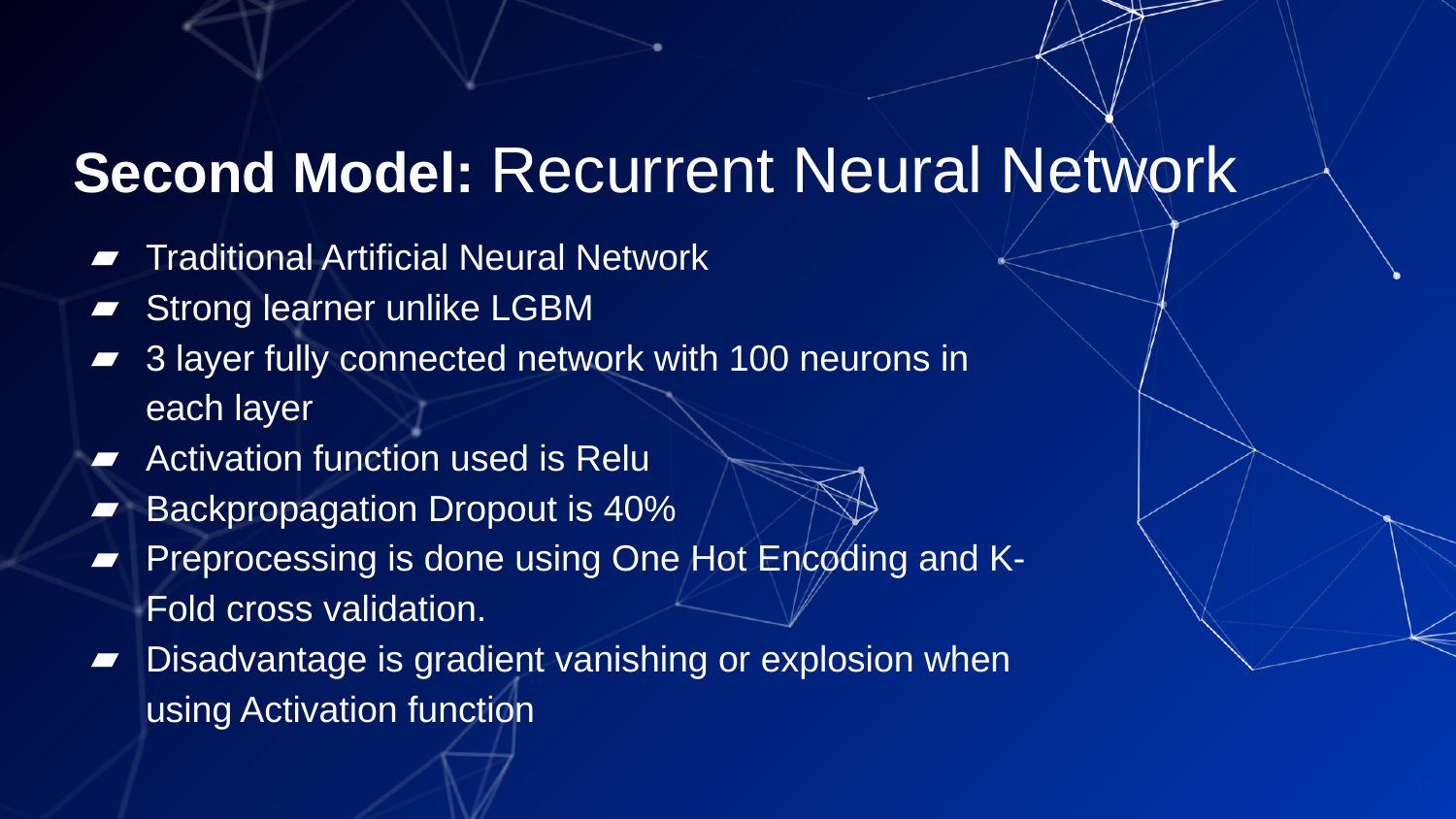

# Second Model: Recurrent Neural Network
Traditional Artificial Neural Network
Strong learner unlike LGBM
3 layer fully connected network with 100 neurons in each layer
Activation function used is Relu
Backpropagation Dropout is 40%
Preprocessing is done using One Hot Encoding and K-Fold cross validation.
Disadvantage is gradient vanishing or explosion when using Activation function
39